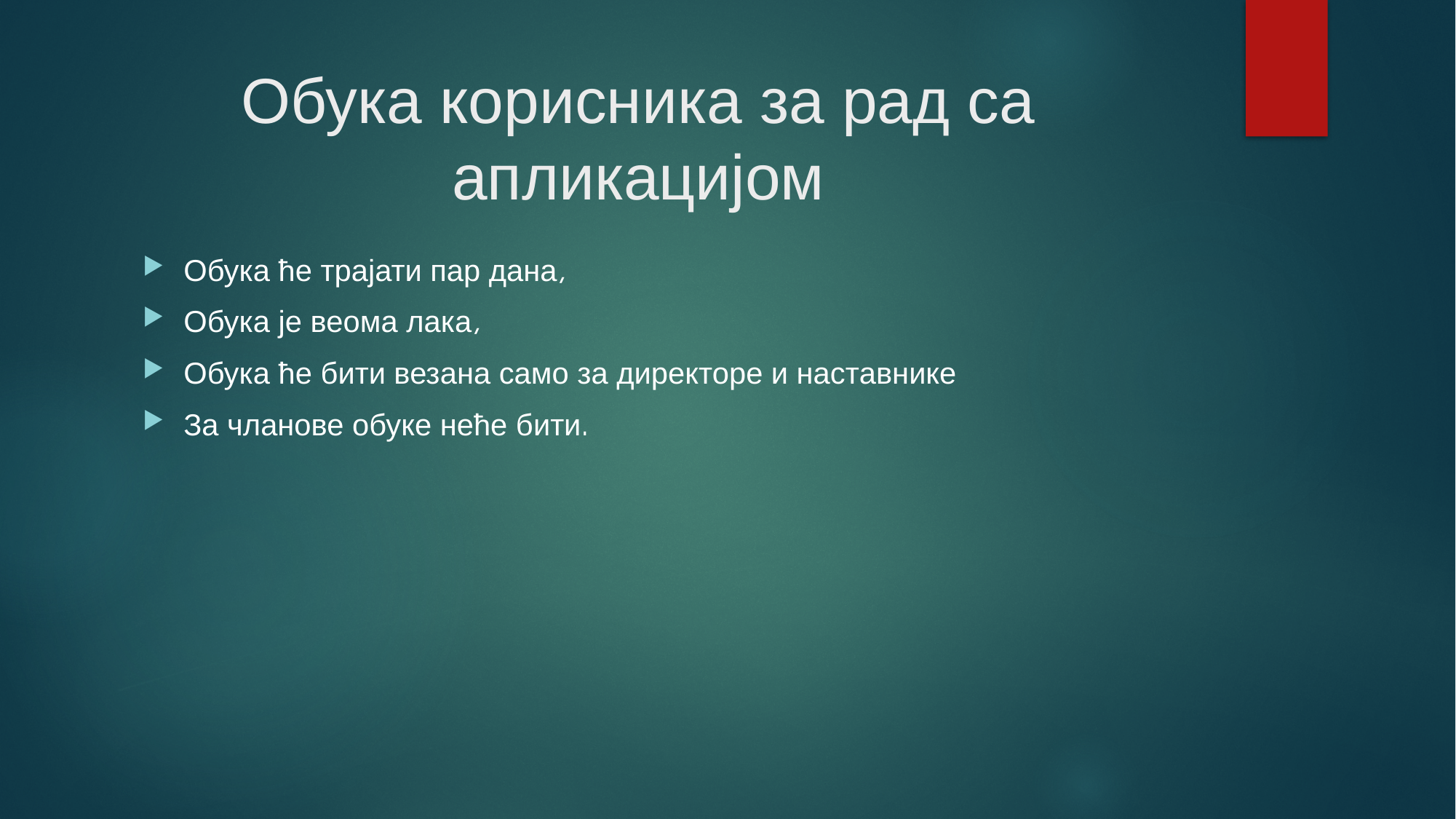

# Обука корисника за рад са апликацијом
Обука ће трајати пар дана,
Обука је веома лака,
Обука ће бити везана само за директоре и наставнике
За чланове обуке неће бити.